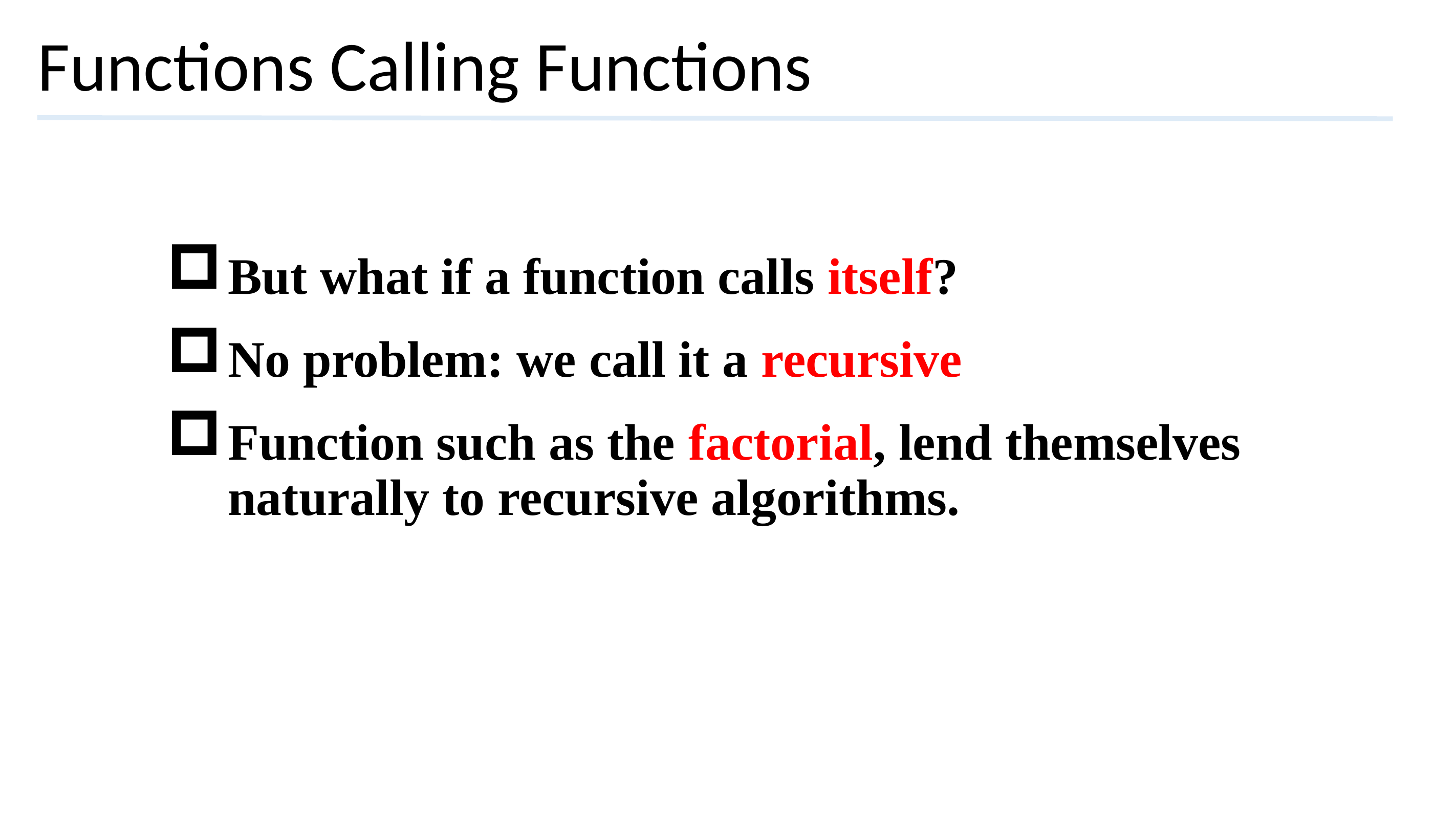

# Functions Calling Functions
But what if a function calls itself?
No problem: we call it a recursive
Function such as the factorial, lend themselves naturally to recursive algorithms.